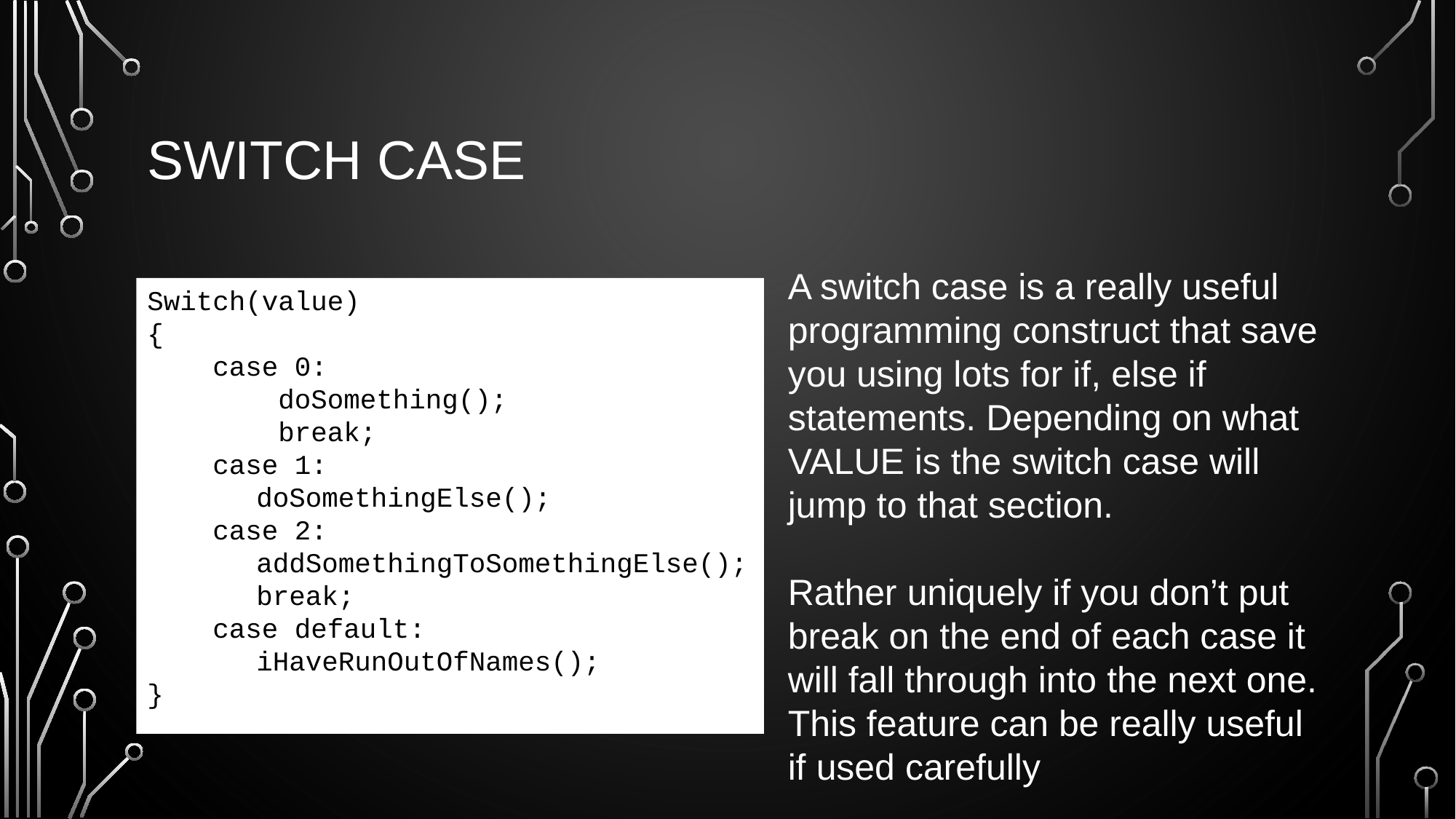

# Switch case
A switch case is a really useful programming construct that save you using lots for if, else if statements. Depending on what VALUE is the switch case will jump to that section.

Rather uniquely if you don’t put break on the end of each case it will fall through into the next one. This feature can be really useful if used carefully
Switch(value)
{
    case 0:
        doSomething();
        break;
    case 1:
	doSomethingElse();
    case 2:
	addSomethingToSomethingElse();
	break;
    case default:
	iHaveRunOutOfNames();
}